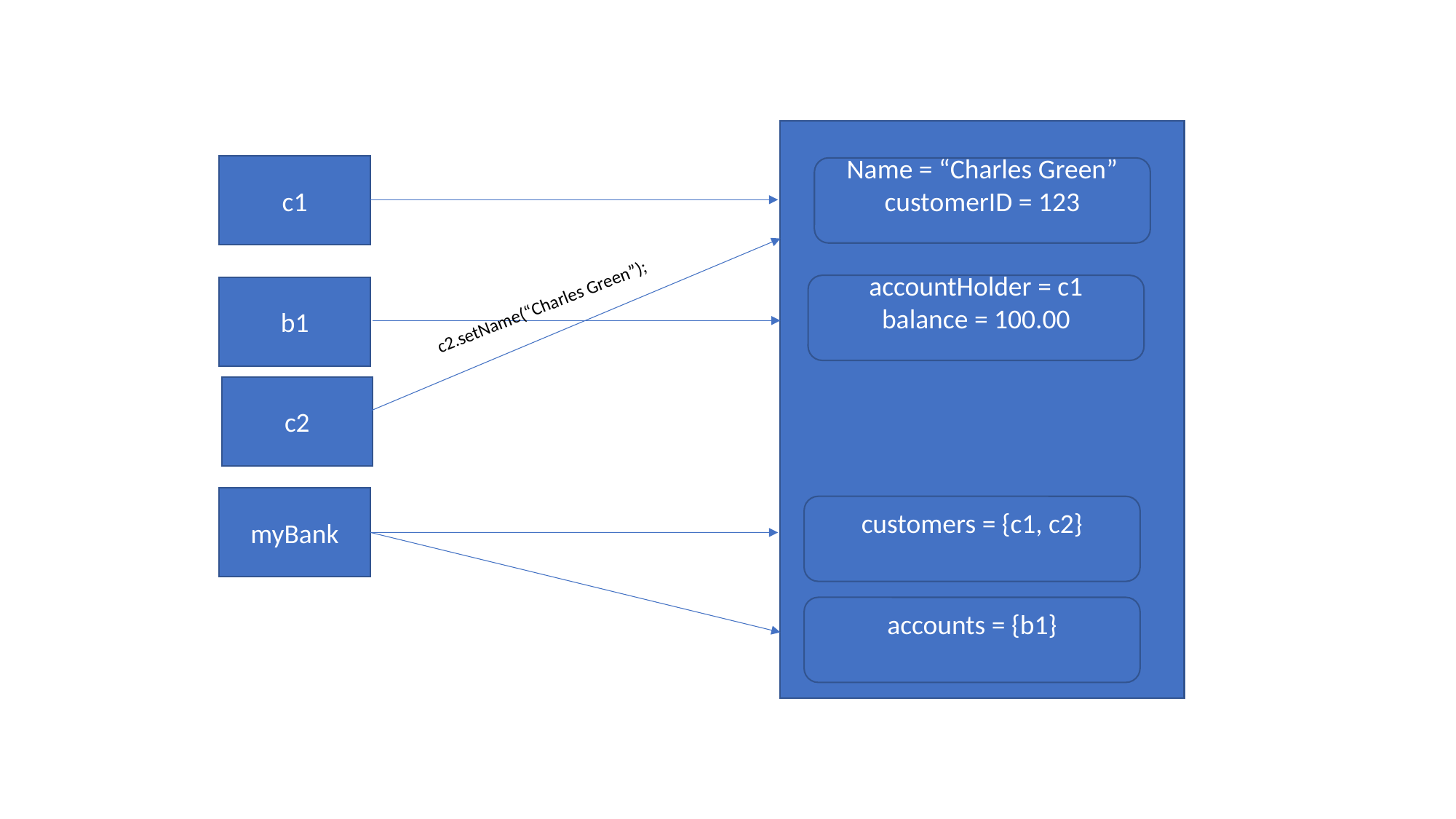

c1
Name = “Charles Green”
customerID = 123

c2.setName(“Charles Green”);
accountHolder = c1
balance = 100.00

b1
c2
myBank
customers = {c1, c2}

accounts = {b1}